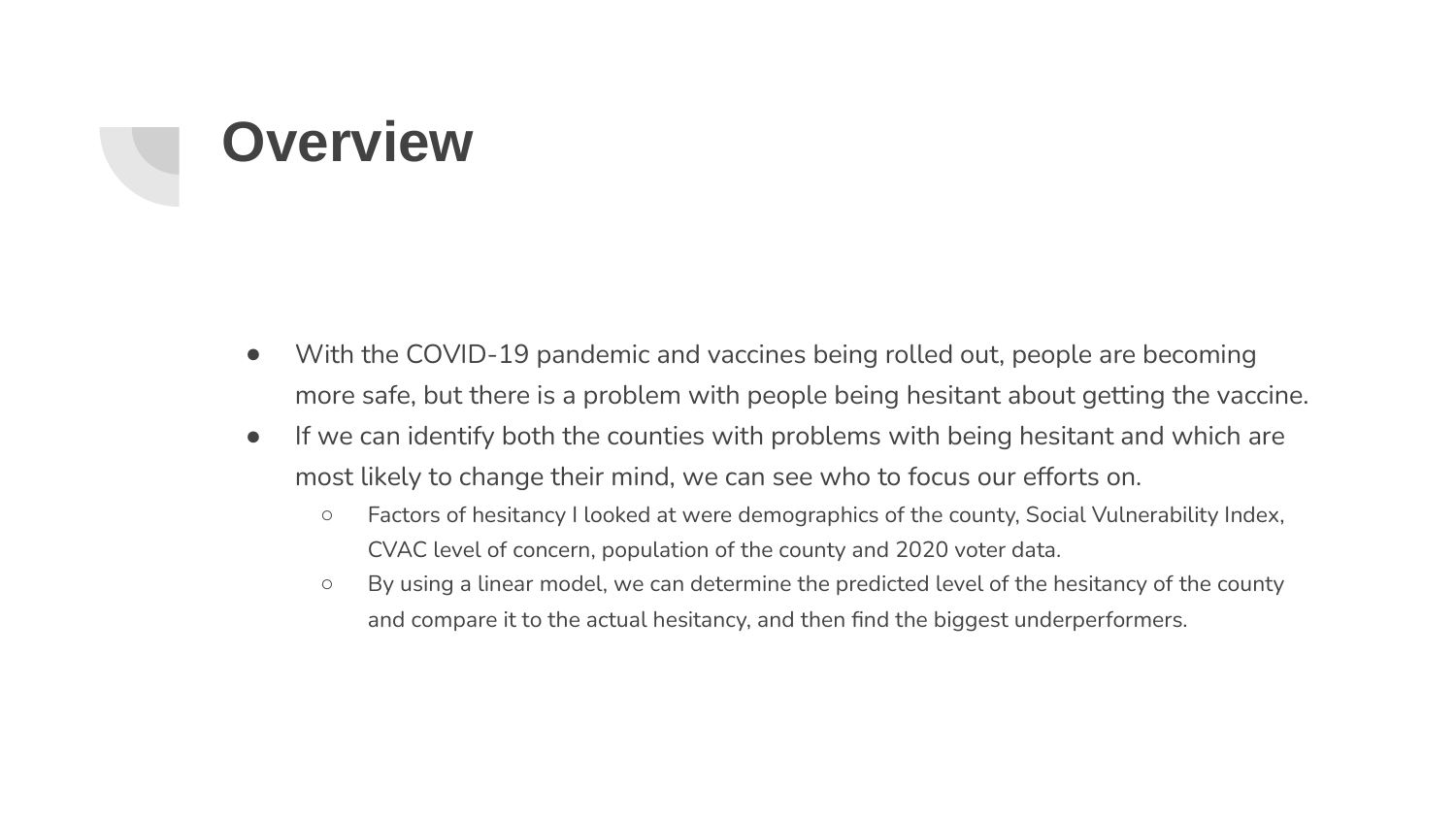

# Overview
With the COVID-19 pandemic and vaccines being rolled out, people are becoming more safe, but there is a problem with people being hesitant about getting the vaccine.
If we can identify both the counties with problems with being hesitant and which are most likely to change their mind, we can see who to focus our efforts on.
Factors of hesitancy I looked at were demographics of the county, Social Vulnerability Index, CVAC level of concern, population of the county and 2020 voter data.
By using a linear model, we can determine the predicted level of the hesitancy of the county and compare it to the actual hesitancy, and then find the biggest underperformers.